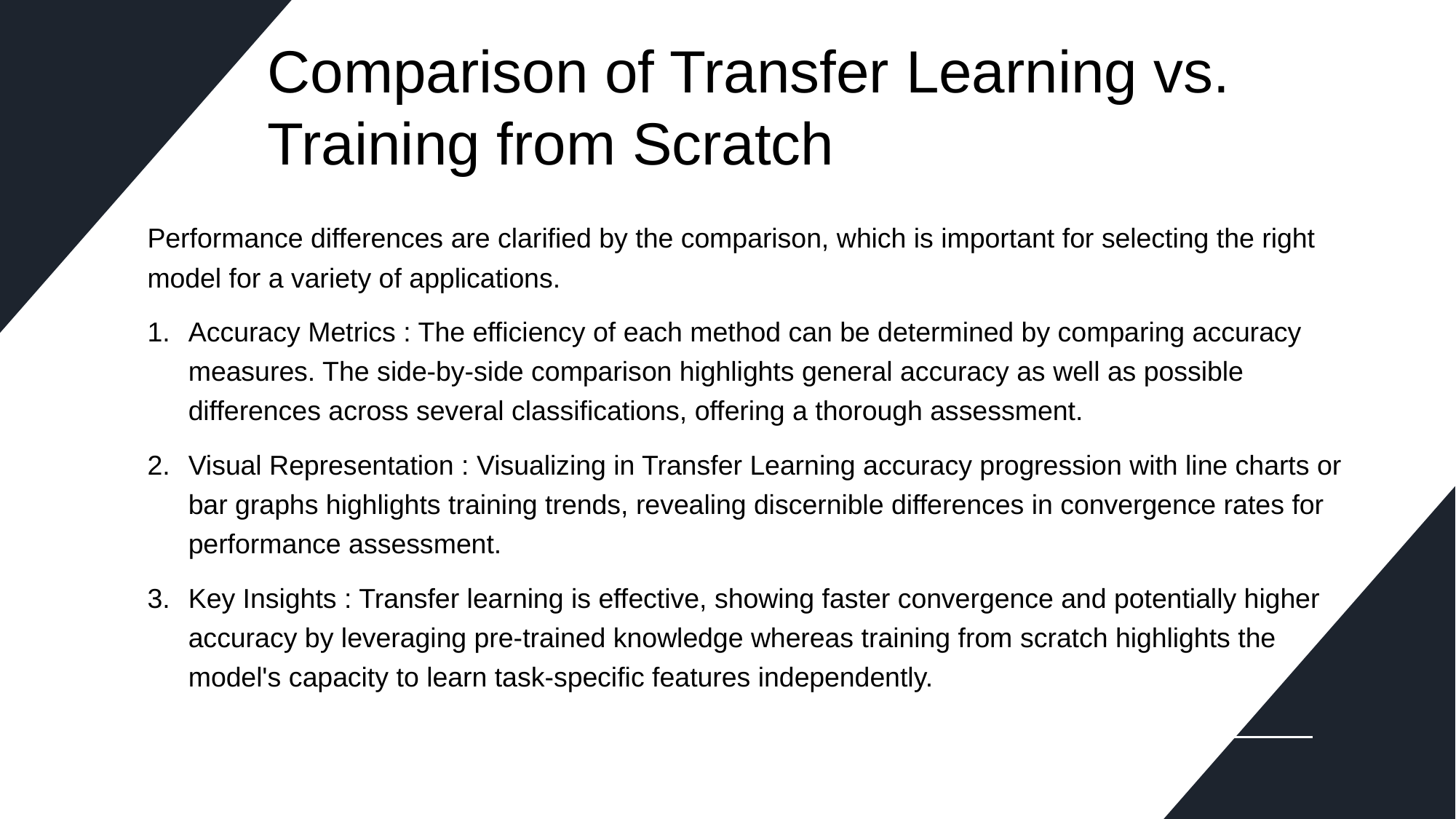

# Comparison of Transfer Learning vs. Training from Scratch
Performance differences are clarified by the comparison, which is important for selecting the right model for a variety of applications.
Accuracy Metrics : The efficiency of each method can be determined by comparing accuracy measures. The side-by-side comparison highlights general accuracy as well as possible differences across several classifications, offering a thorough assessment.
Visual Representation : Visualizing in Transfer Learning accuracy progression with line charts or bar graphs highlights training trends, revealing discernible differences in convergence rates for performance assessment.
Key Insights : Transfer learning is effective, showing faster convergence and potentially higher accuracy by leveraging pre-trained knowledge whereas training from scratch highlights the model's capacity to learn task-specific features independently.